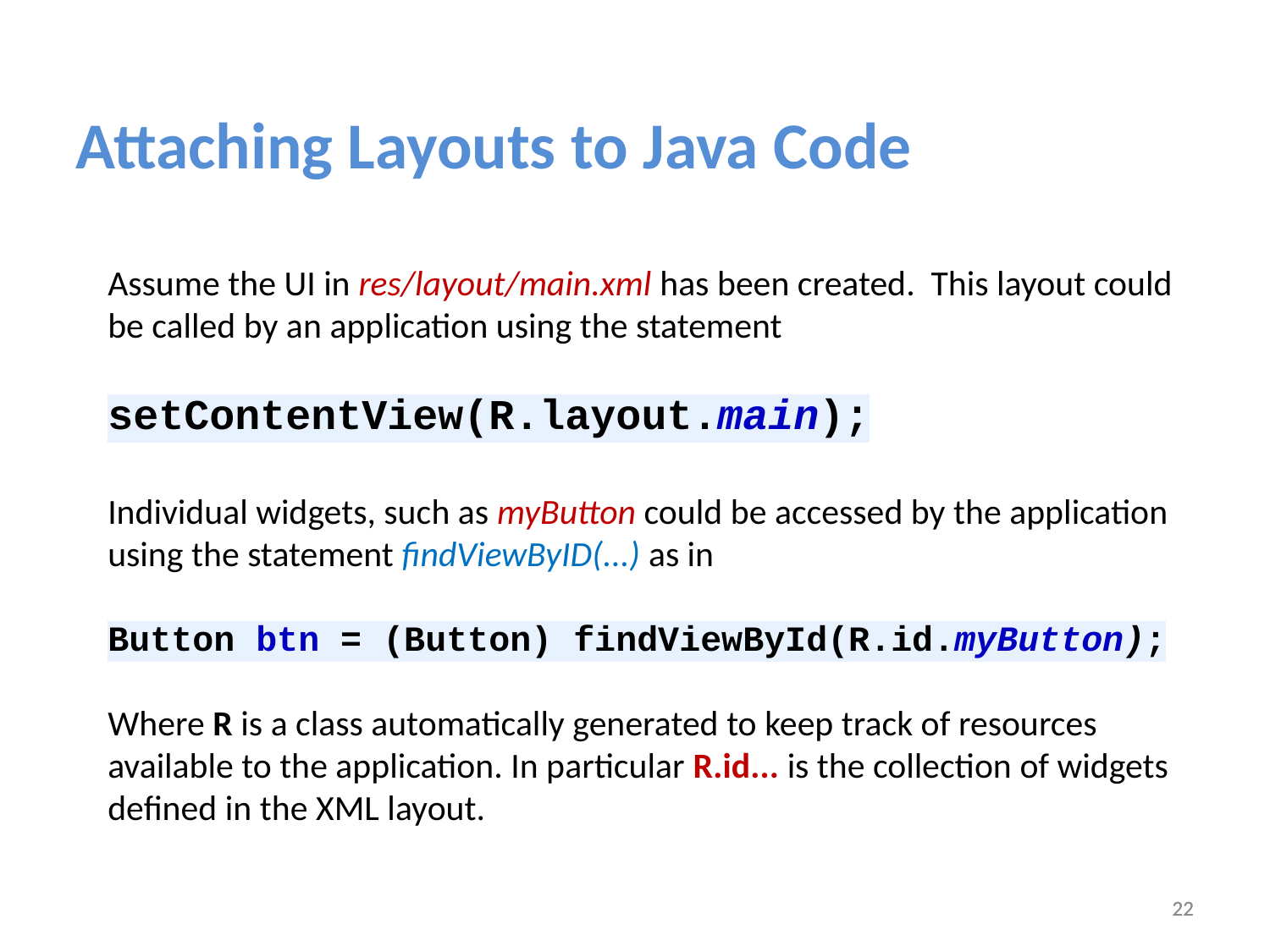

Attaching Layouts to Java Code

Assume the UI in res/layout/main.xml has been created.  This layout could be called by an application using the statement

setContentView(R.layout.main);

Individual widgets, such as myButton could be accessed by the application using the statement findViewByID(...) as in

Button btn = (Button) findViewById(R.id.myButton);

Where R is a class automatically generated to keep track of resources available to the application. In particular R.id... is the collection of widgets  defined in the XML layout.
22
22